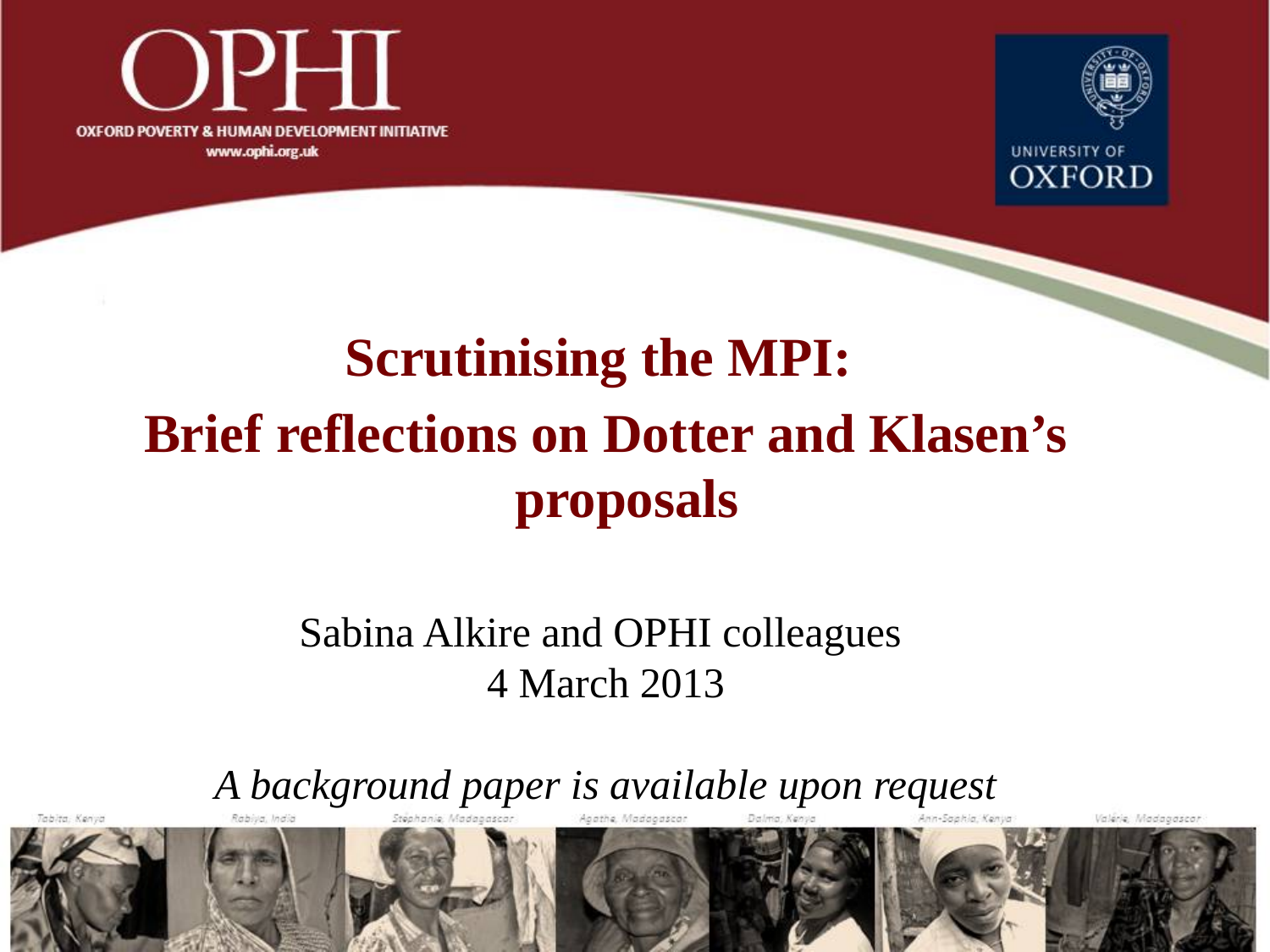

Scrutinising the MPI:
Brief reflections on Dotter and Klasen’s proposals

Sabina Alkire and OPHI colleagues
4 March 2013

A background paper is available upon request